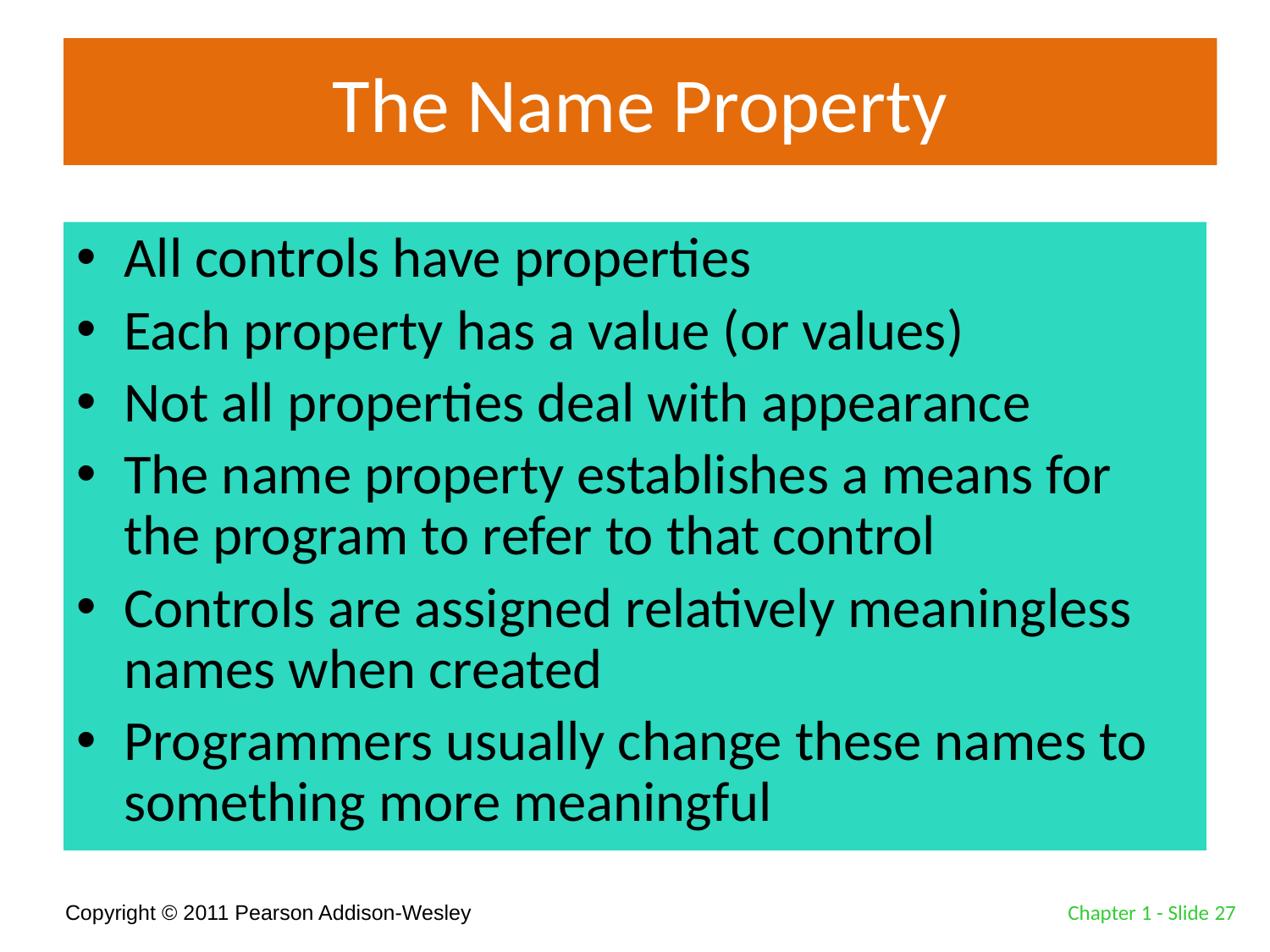

# The Name Property
All controls have properties
Each property has a value (or values)
Not all properties deal with appearance
The name property establishes a means for the program to refer to that control
Controls are assigned relatively meaningless names when created
Programmers usually change these names to something more meaningful
Chapter 1 - Slide 27